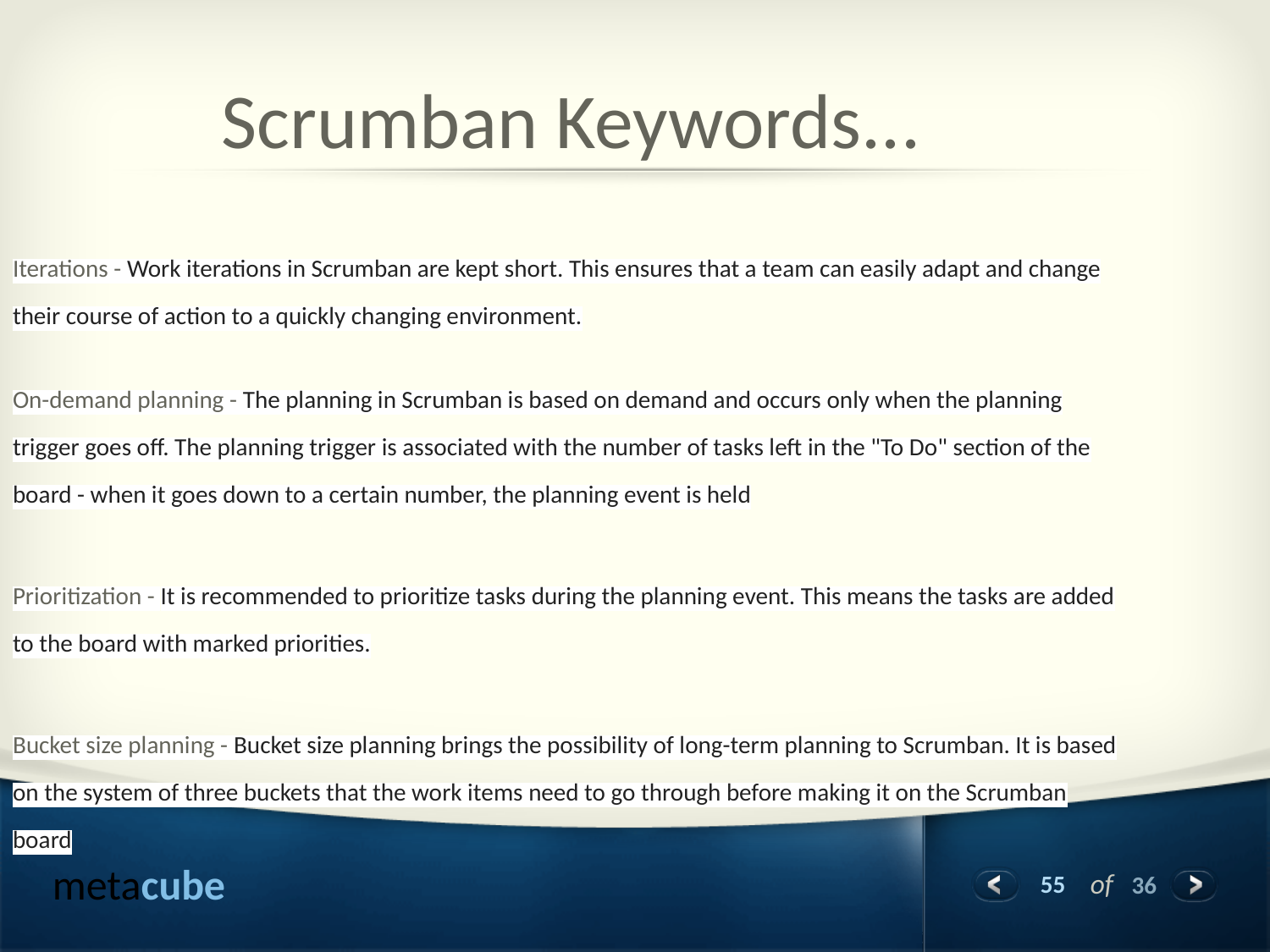

Scrumban Keywords...
Iterations - Work iterations in Scrumban are kept short. This ensures that a team can easily adapt and change their course of action to a quickly changing environment.
On-demand planning - The planning in Scrumban is based on demand and occurs only when the planning trigger goes off. The planning trigger is associated with the number of tasks left in the "To Do" section of the board - when it goes down to a certain number, the planning event is held
Prioritization - It is recommended to prioritize tasks during the planning event. This means the tasks are added to the board with marked priorities.
Bucket size planning - Bucket size planning brings the possibility of long-term planning to Scrumban. It is based on the system of three buckets that the work items need to go through before making it on the Scrumban board

55